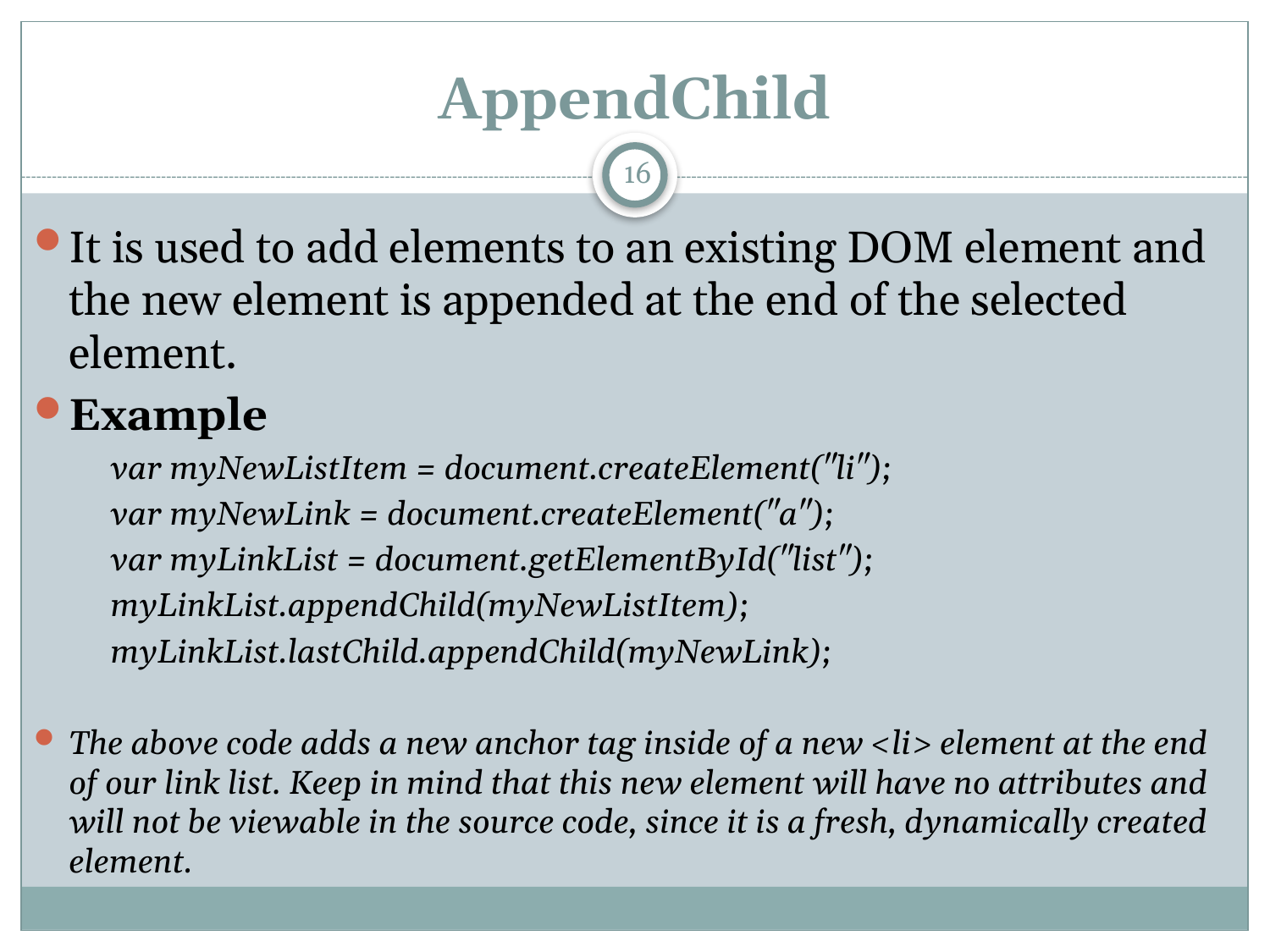

# AppendChild
16
It is used to add elements to an existing DOM element and the new element is appended at the end of the selected element.
Example
var myNewListItem = document.createElement("li");
var myNewLink = document.createElement("a");
var myLinkList = document.getElementById("list");
myLinkList.appendChild(myNewListItem);
myLinkList.lastChild.appendChild(myNewLink);

The above code adds a new anchor tag inside of a new <li> element at the end of our link list. Keep in mind that this new element will have no attributes and will not be viewable in the source code, since it is a fresh, dynamically created element.